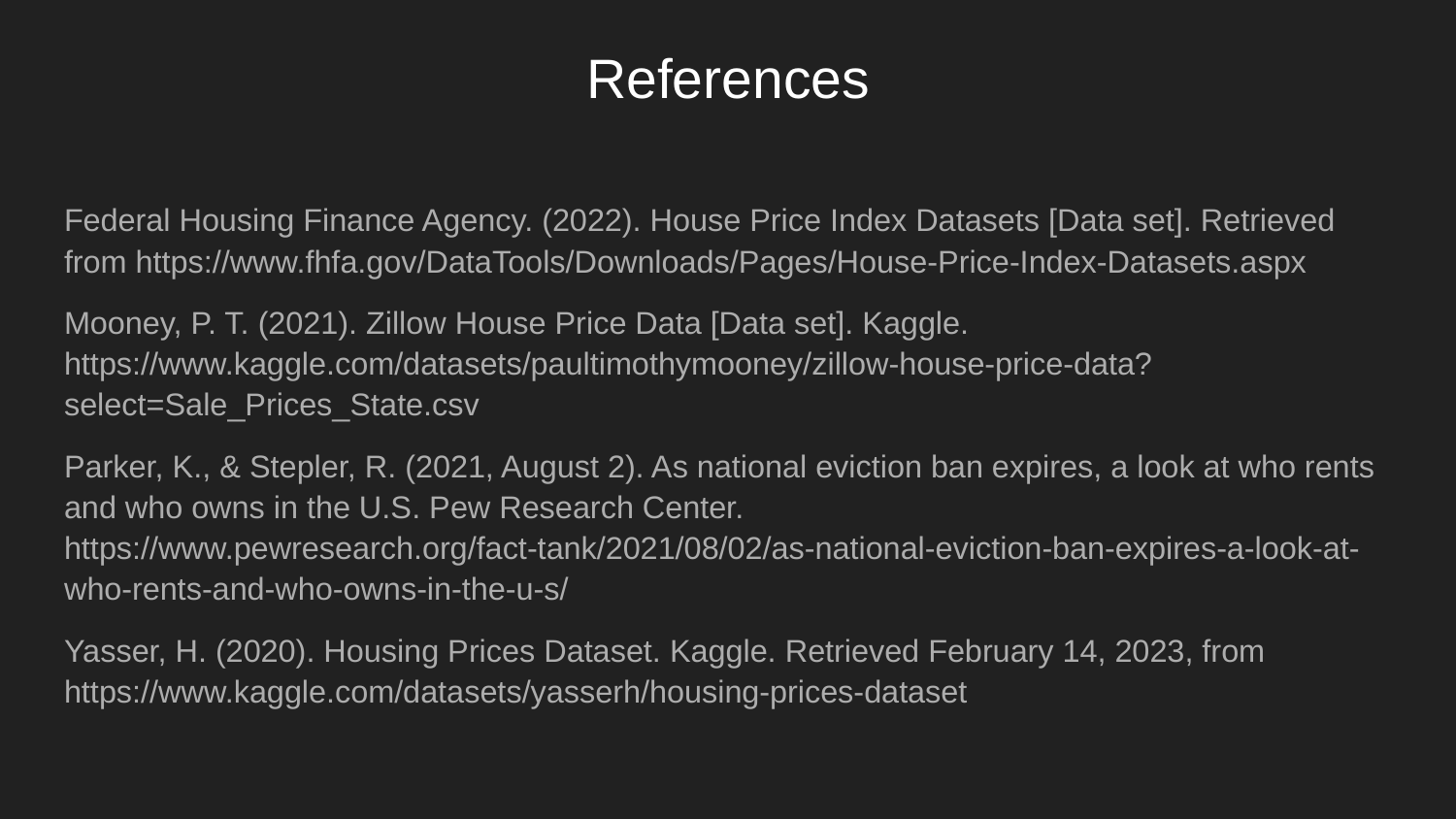

# References
Federal Housing Finance Agency. (2022). House Price Index Datasets [Data set]. Retrieved from https://www.fhfa.gov/DataTools/Downloads/Pages/House-Price-Index-Datasets.aspx
Mooney, P. T. (2021). Zillow House Price Data [Data set]. Kaggle. https://www.kaggle.com/datasets/paultimothymooney/zillow-house-price-data?select=Sale_Prices_State.csv
Parker, K., & Stepler, R. (2021, August 2). As national eviction ban expires, a look at who rents and who owns in the U.S. Pew Research Center. https://www.pewresearch.org/fact-tank/2021/08/02/as-national-eviction-ban-expires-a-look-at-who-rents-and-who-owns-in-the-u-s/
Yasser, H. (2020). Housing Prices Dataset. Kaggle. Retrieved February 14, 2023, from https://www.kaggle.com/datasets/yasserh/housing-prices-dataset